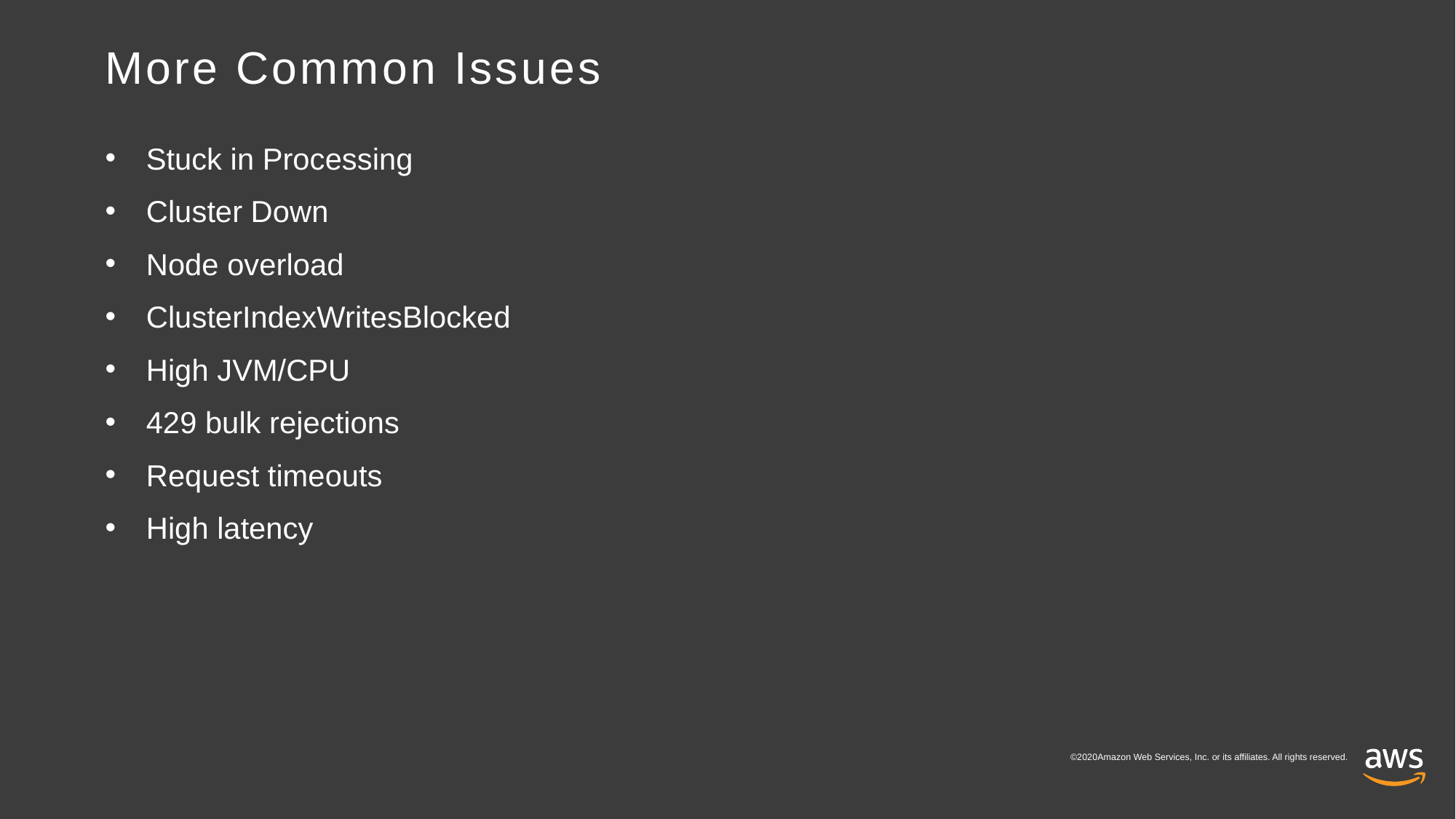

# More Common Issues
Stuck in Processing
Cluster Down
Node overload
ClusterIndexWritesBlocked
High JVM/CPU
429 bulk rejections
Request timeouts
High latency